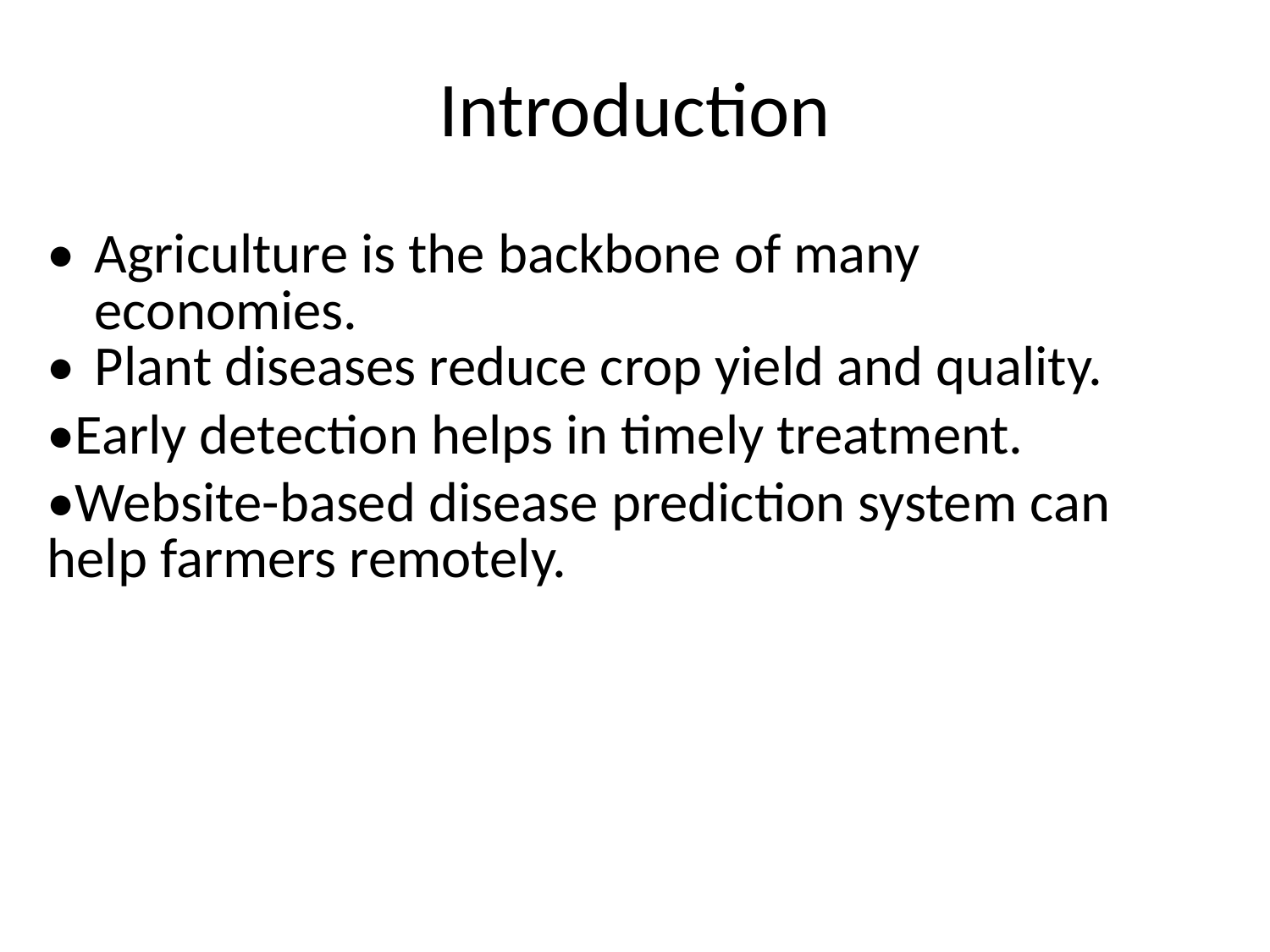

# Introduction
Agriculture is the backbone of many economies.
Plant diseases reduce crop yield and quality.
•Early detection helps in timely treatment.
•Website-based disease prediction system can help farmers remotely.